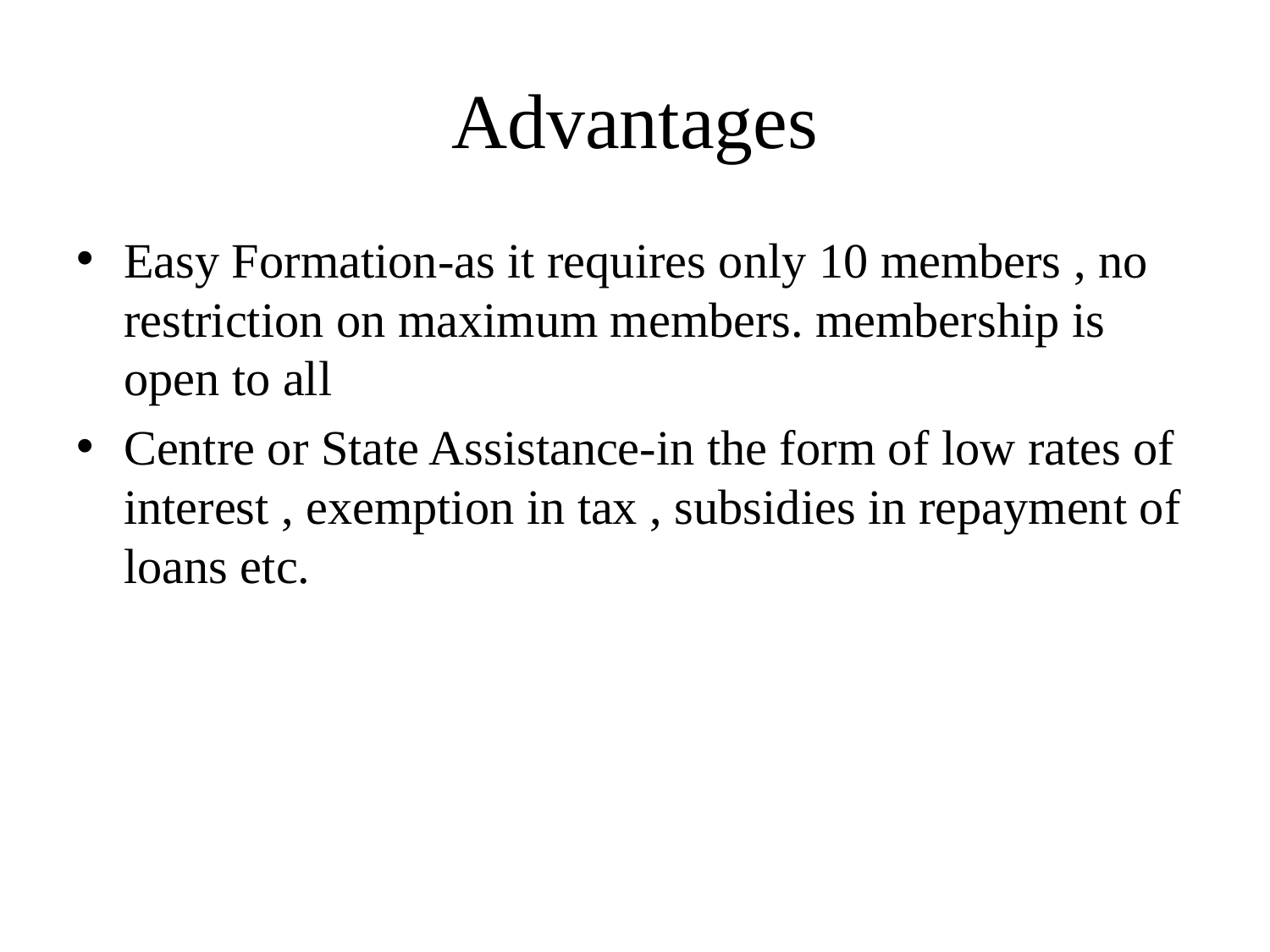

# Advantages
Easy Formation-as it requires only 10 members , no restriction on maximum members. membership is  open to all
Centre or State Assistance-in the form of low rates of interest , exemption in tax , subsidies in repayment of loans etc.